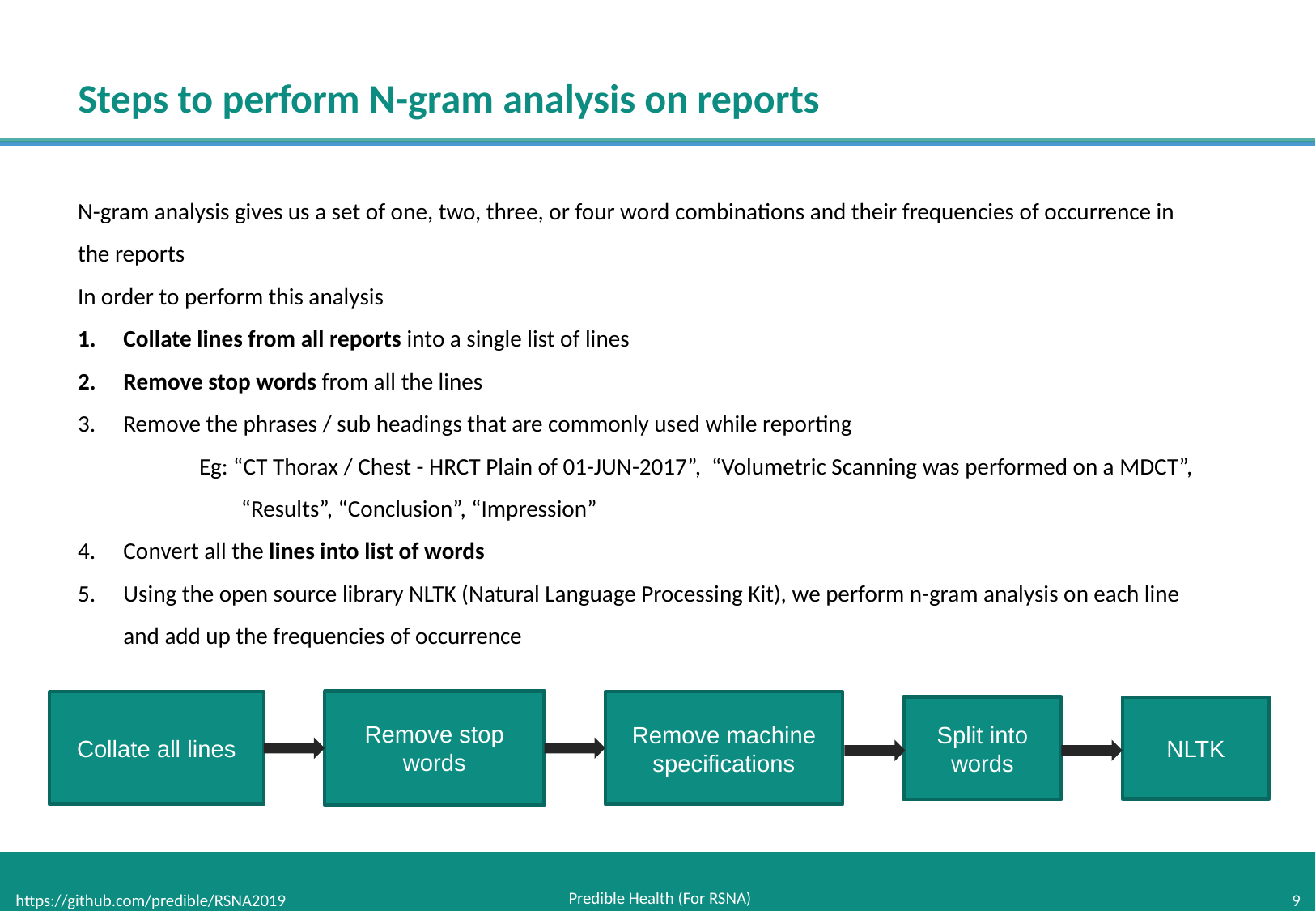

# Steps to perform N-gram analysis on reports
N-gram analysis gives us a set of one, two, three, or four word combinations and their frequencies of occurrence in the reports
In order to perform this analysis
Collate lines from all reports into a single list of lines
Remove stop words from all the lines
Remove the phrases / sub headings that are commonly used while reporting
	Eg: “CT Thorax / Chest - HRCT Plain of 01-JUN-2017”,  “Volumetric Scanning was performed on a MDCT”, 	        “Results”, “Conclusion”, “Impression”
Convert all the lines into list of words
Using the open source library NLTK (Natural Language Processing Kit), we perform n-gram analysis on each line and add up the frequencies of occurrence
Remove stop words
Collate all lines
Remove machine specifications
Split into words
NLTK

Predible Health (For RSNA)
https://github.com/predible/RSNA2019
9